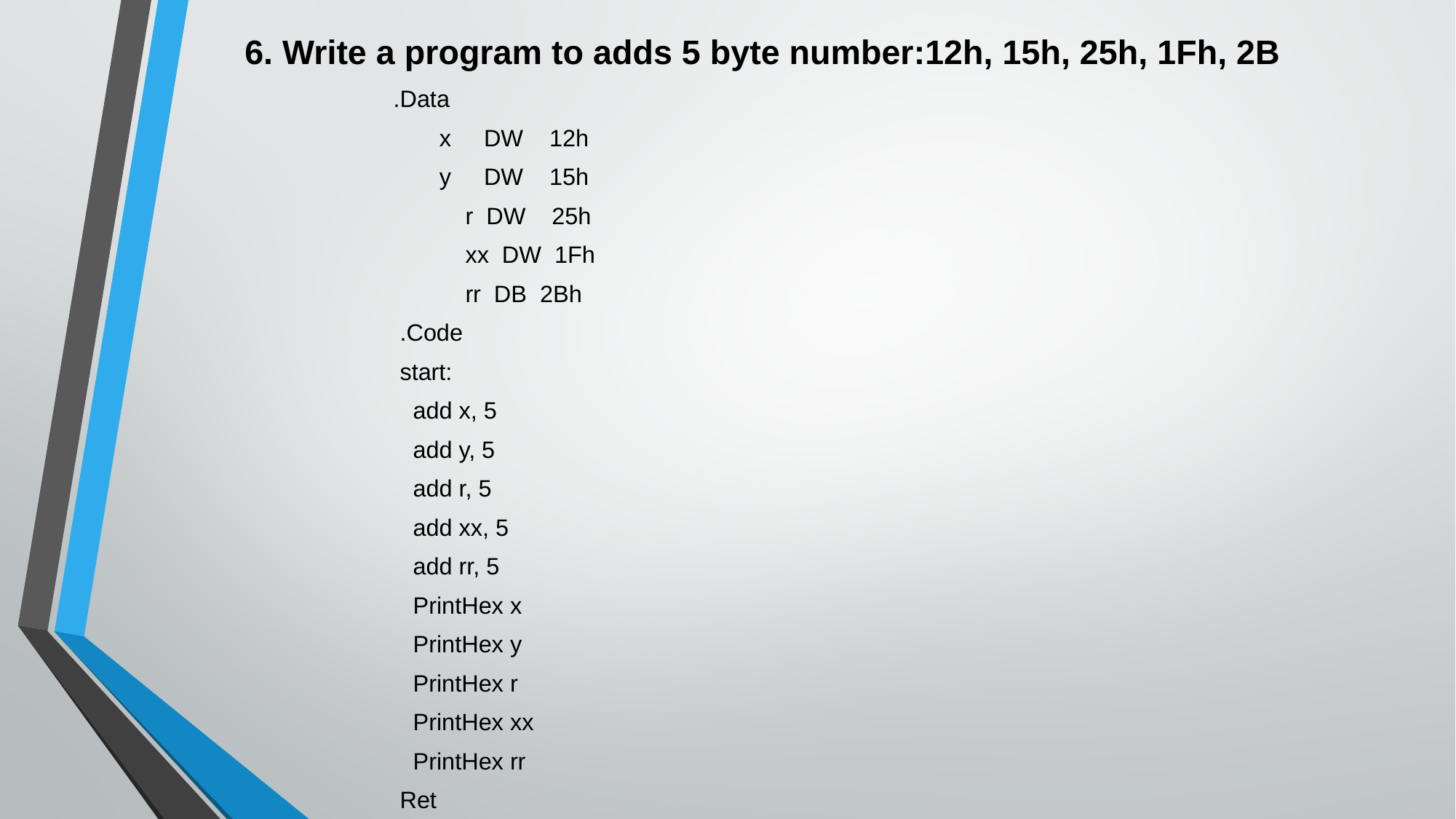

# 6. Write a program to adds 5 byte number:12h, 15h, 25h, 1Fh, 2B
 .Data
        x     DW    12h
        y     DW    15h
            r  DW    25h
            xx  DW  1Fh
            rr  DB  2Bh
  .Code
  start:
    add x, 5
    add y, 5
    add r, 5
    add xx, 5
    add rr, 5
    PrintHex x
    PrintHex y
    PrintHex r
    PrintHex xx
    PrintHex rr
  Ret